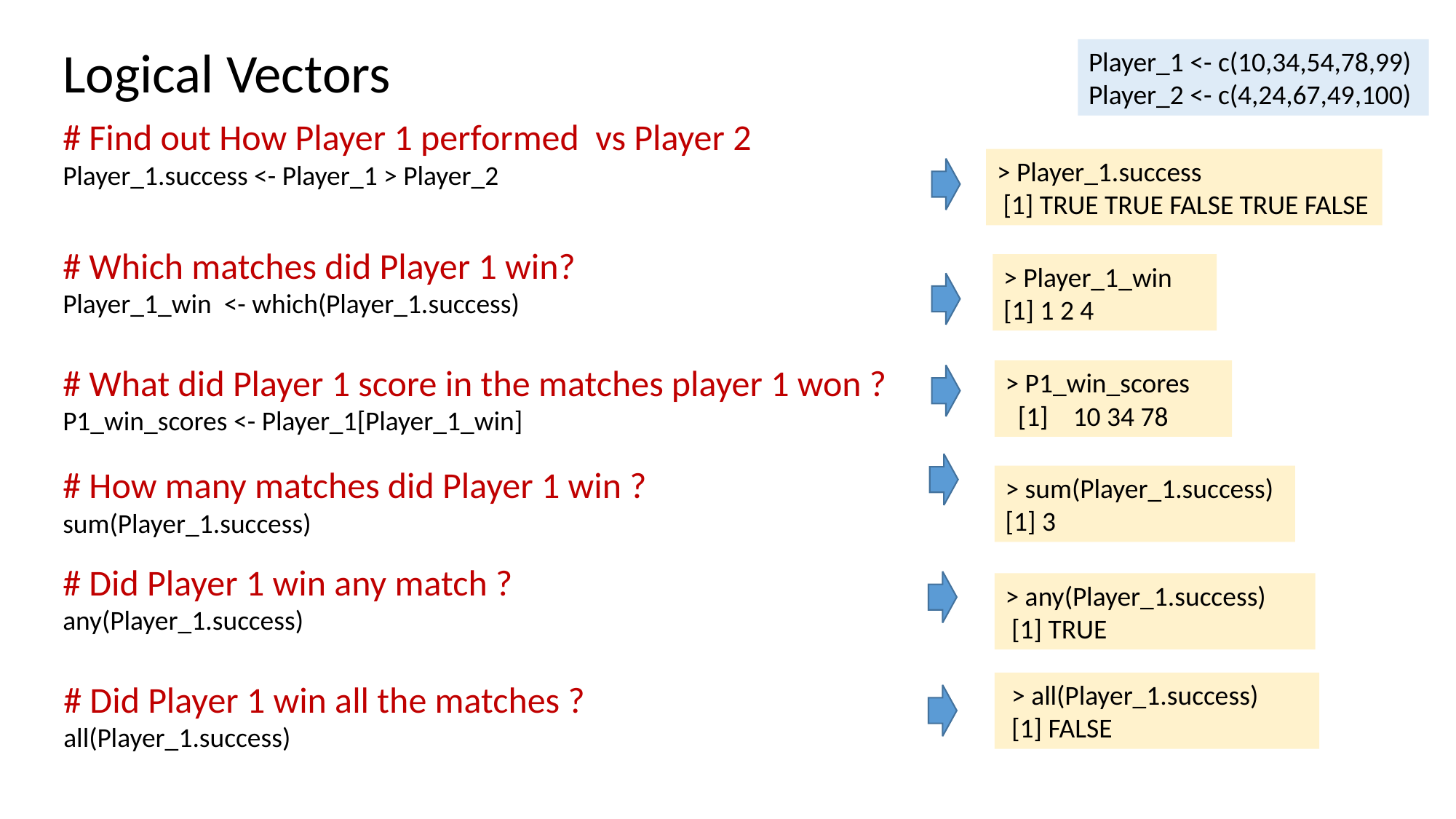

# Logical Vectors
Player_1 <- c(10,34,54,78,99)
Player_2 <- c(4,24,67,49,100)
# Find out How Player 1 performed  vs Player 2
Player_1.success <- Player_1 > Player_2
> Player_1.success
 [1] TRUE TRUE FALSE TRUE FALSE

# Which matches did Player 1 win?
Player_1_win  <- which(Player_1.success)
> Player_1_win
[1] 1 2 4

# What did Player 1 score in the matches player 1 won ?
P1_win_scores <- Player_1[Player_1_win]
> P1_win_scores
  [1]    10 34 78

# How many matches did Player 1 win ?
sum(Player_1.success)
> sum(Player_1.success)
[1] 3
# Did Player 1 win any match ?
any(Player_1.success)

> any(Player_1.success)
 [1] TRUE
# Did Player 1 win all the matches ?
all(Player_1.success)
 > all(Player_1.success)
 [1] FALSE